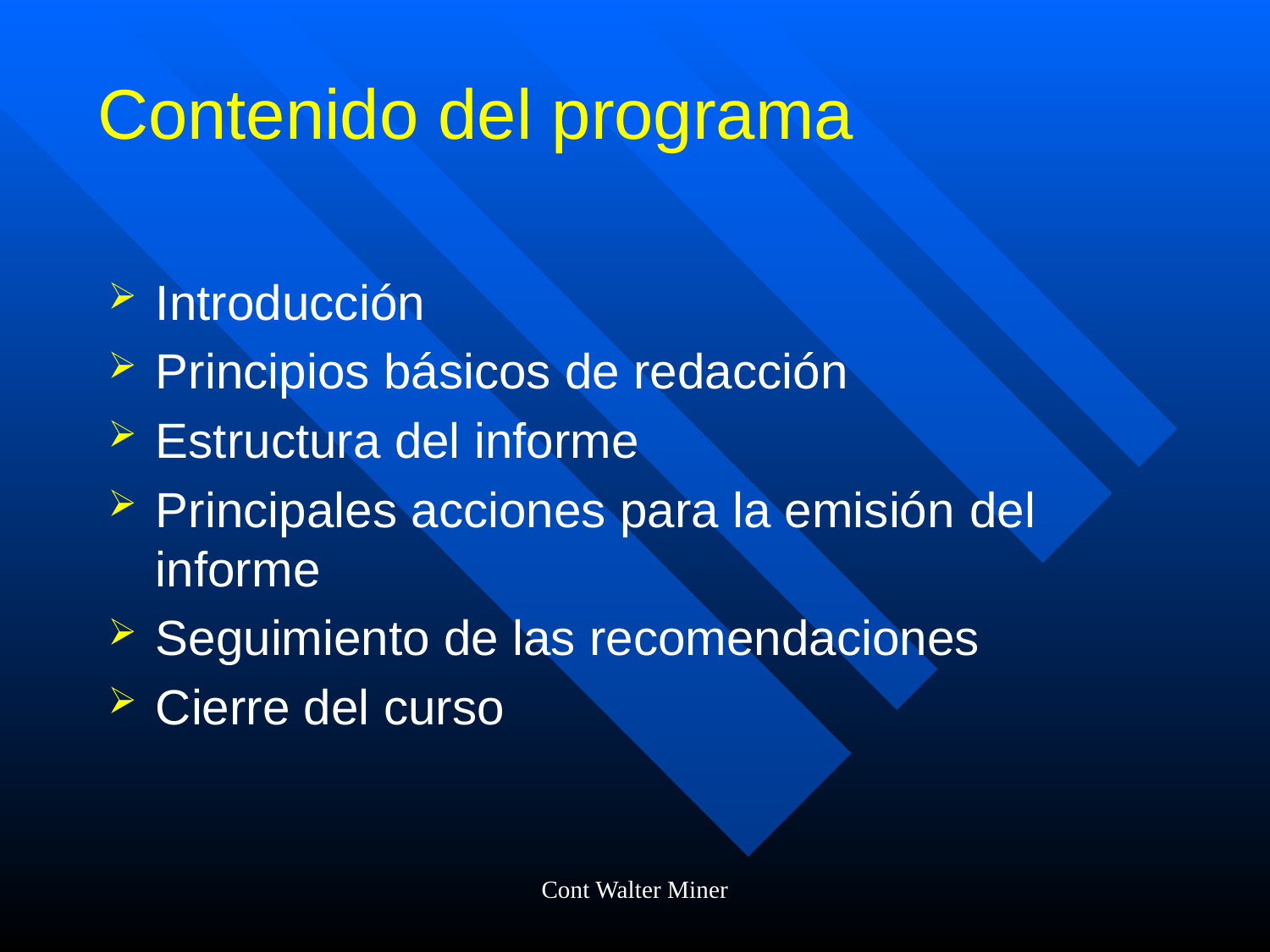

# Contenido del programa
Introducción
Principios básicos de redacción
Estructura del informe
Principales acciones para la emisión del informe
Seguimiento de las recomendaciones
Cierre del curso
Cont Walter Miner